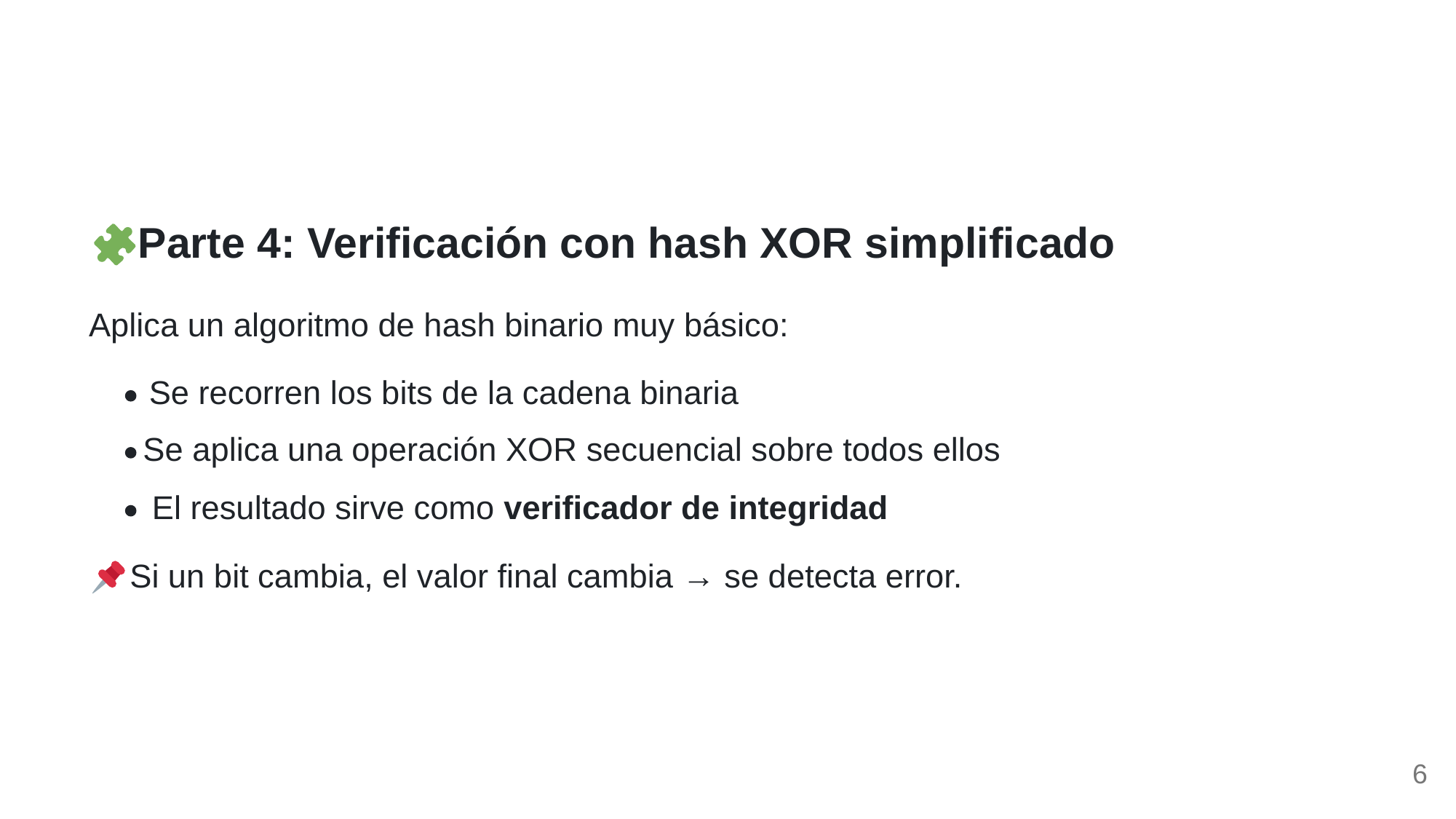

Parte 4: Verificación con hash XOR simplificado

Aplica un algoritmo de hash binario muy básico:
Se recorren los bits de la cadena binaria

Se aplica una operación XOR secuencial sobre todos ellos

El resultado sirve como verificador de integridad

 Si un bit cambia, el valor final cambia → se detecta error.

6